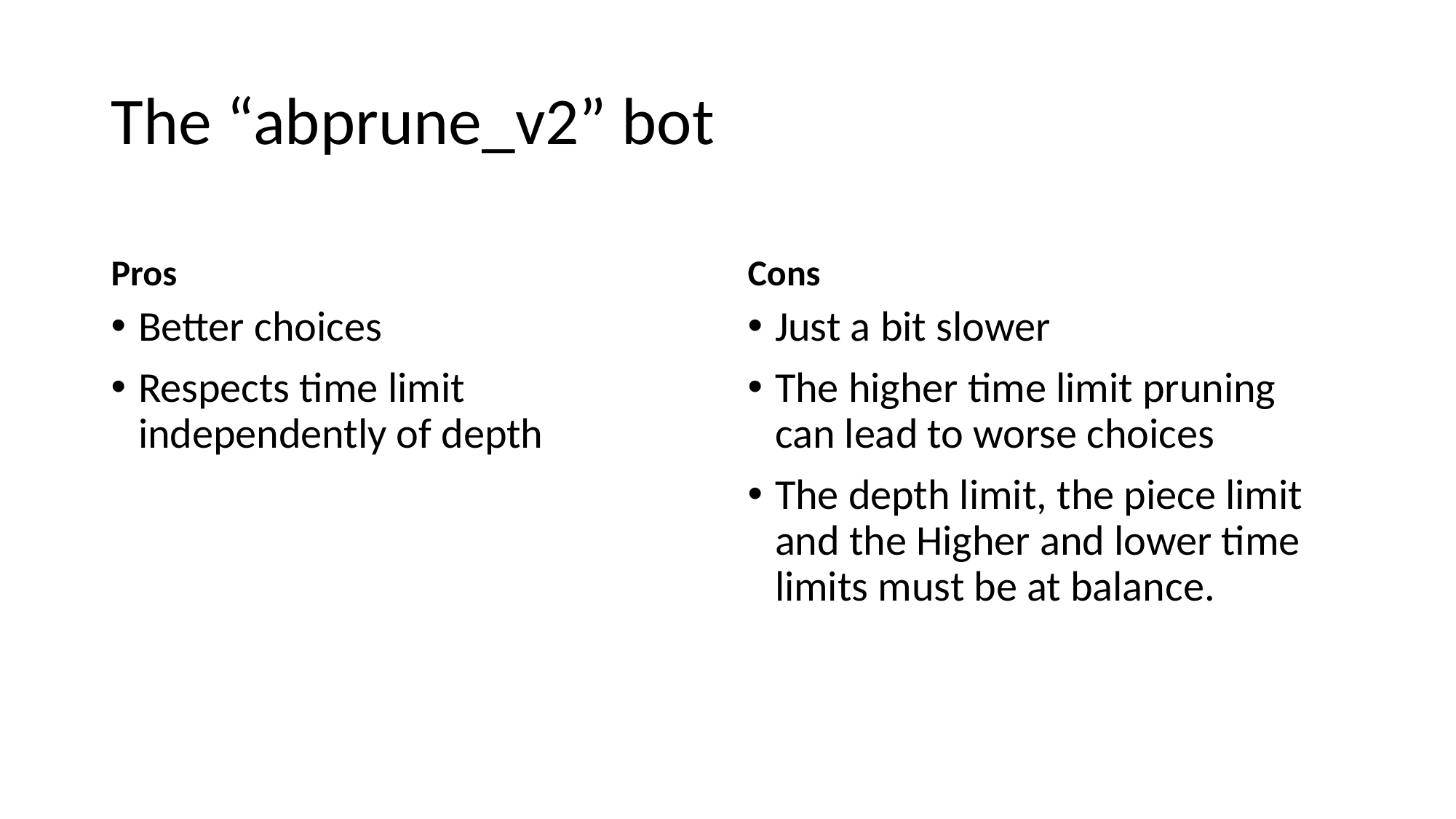

# The “abprune_v2” bot
Pros
Cons
Better choices
Respects time limit independently of depth
Just a bit slower
The higher time limit pruning can lead to worse choices
The depth limit, the piece limit and the Higher and lower time limits must be at balance.